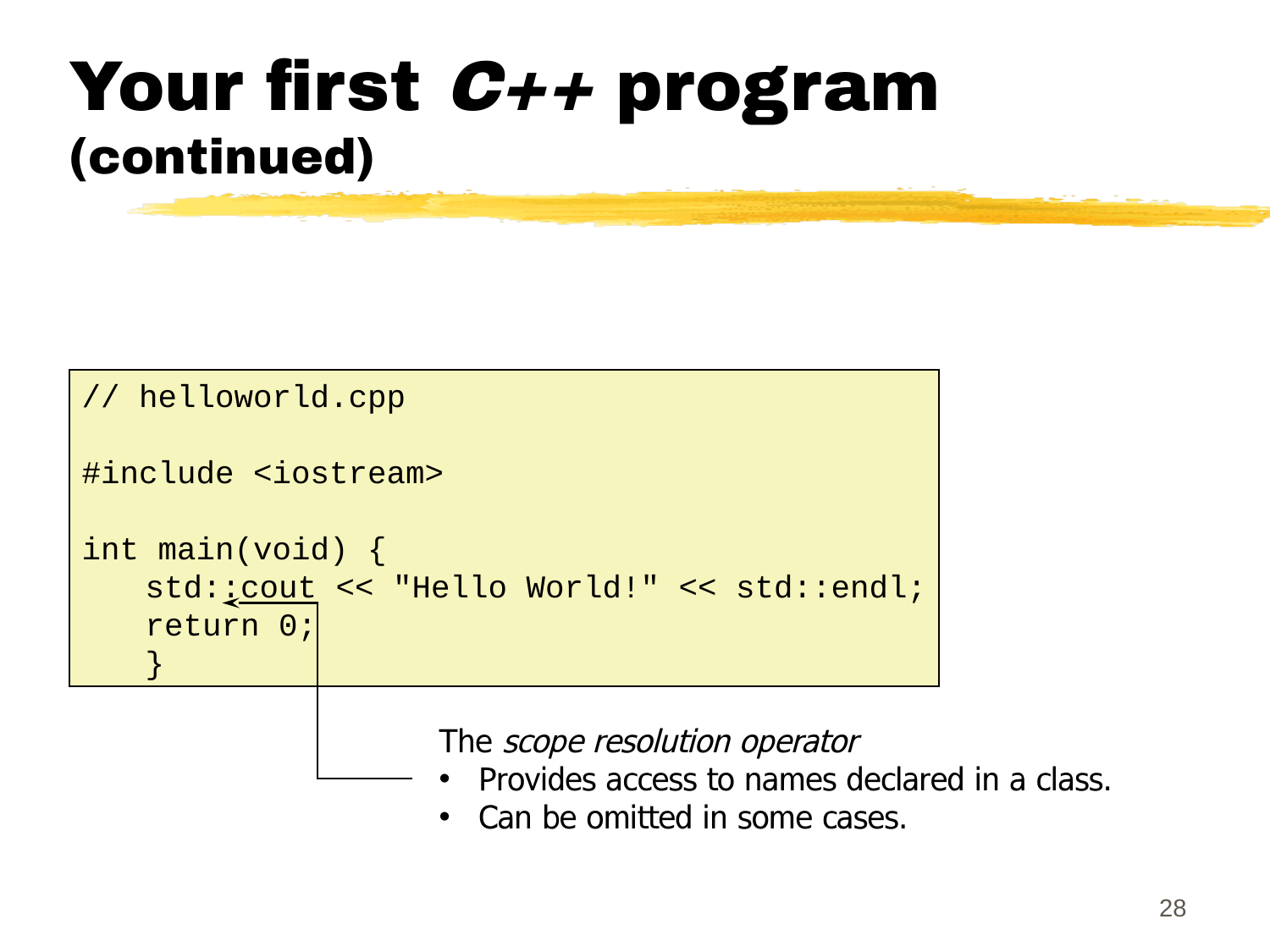

# Your first C++ program (continued)
// helloworld.cpp

#include <iostream>

int main(void) {
std::cout << ″Hello World!″ << std::endl;
return 0;
}
The scope resolution operator
Provides access to names declared in a class.
Can be omitted in some cases.
28